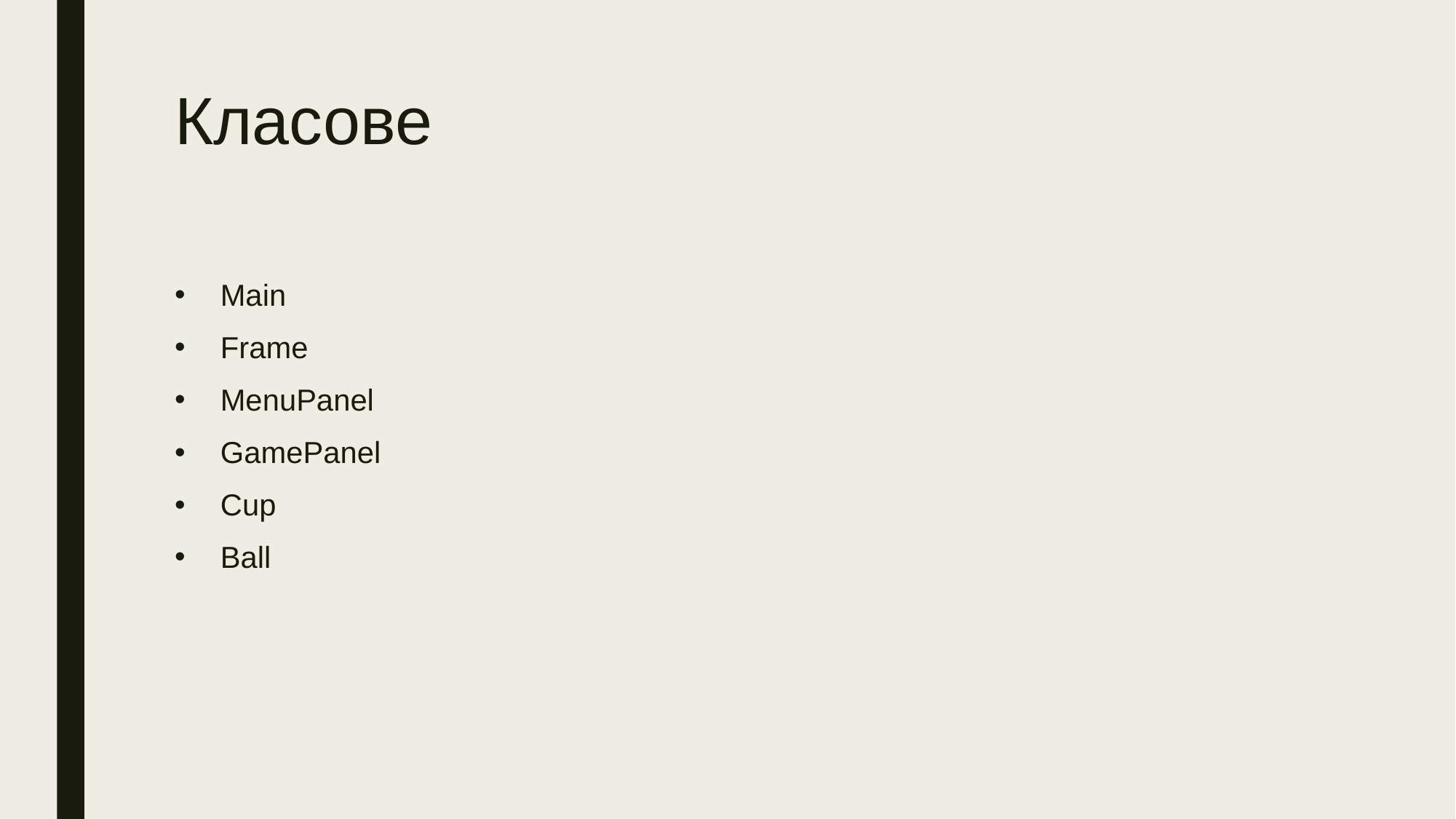

# Класове
Main
Frame
MenuPanel
GamePanel
Cup
Ball